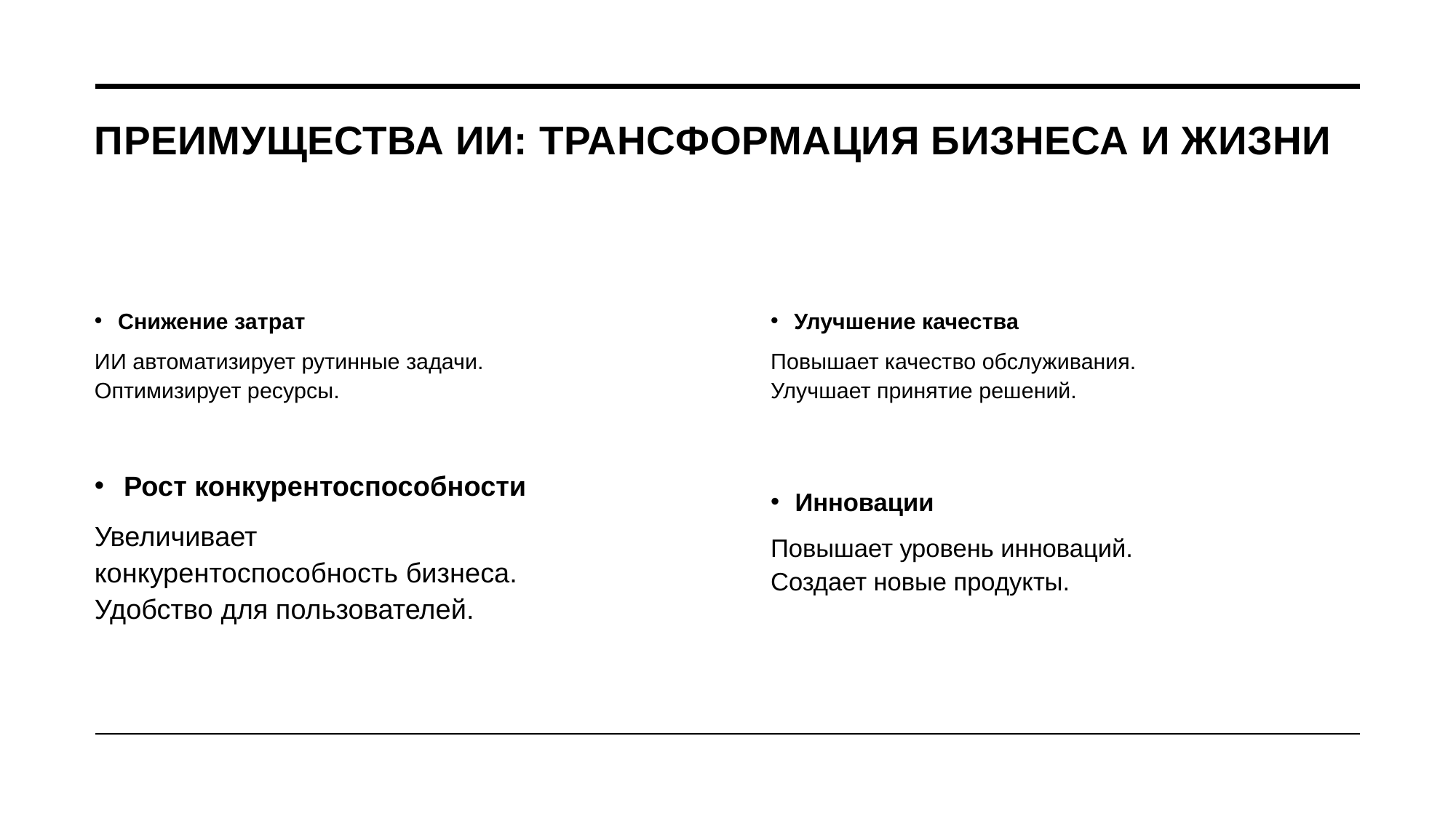

# Преимущества ИИ: трансформация бизнеса и жизни
Снижение затрат
ИИ автоматизирует рутинные задачи. Оптимизирует ресурсы.

Улучшение качества
Повышает качество обслуживания. Улучшает принятие решений.

Рост конкурентоспособности
Увеличивает конкурентоспособность бизнеса. Удобство для пользователей.

Инновации
Повышает уровень инноваций. Создает новые продукты.